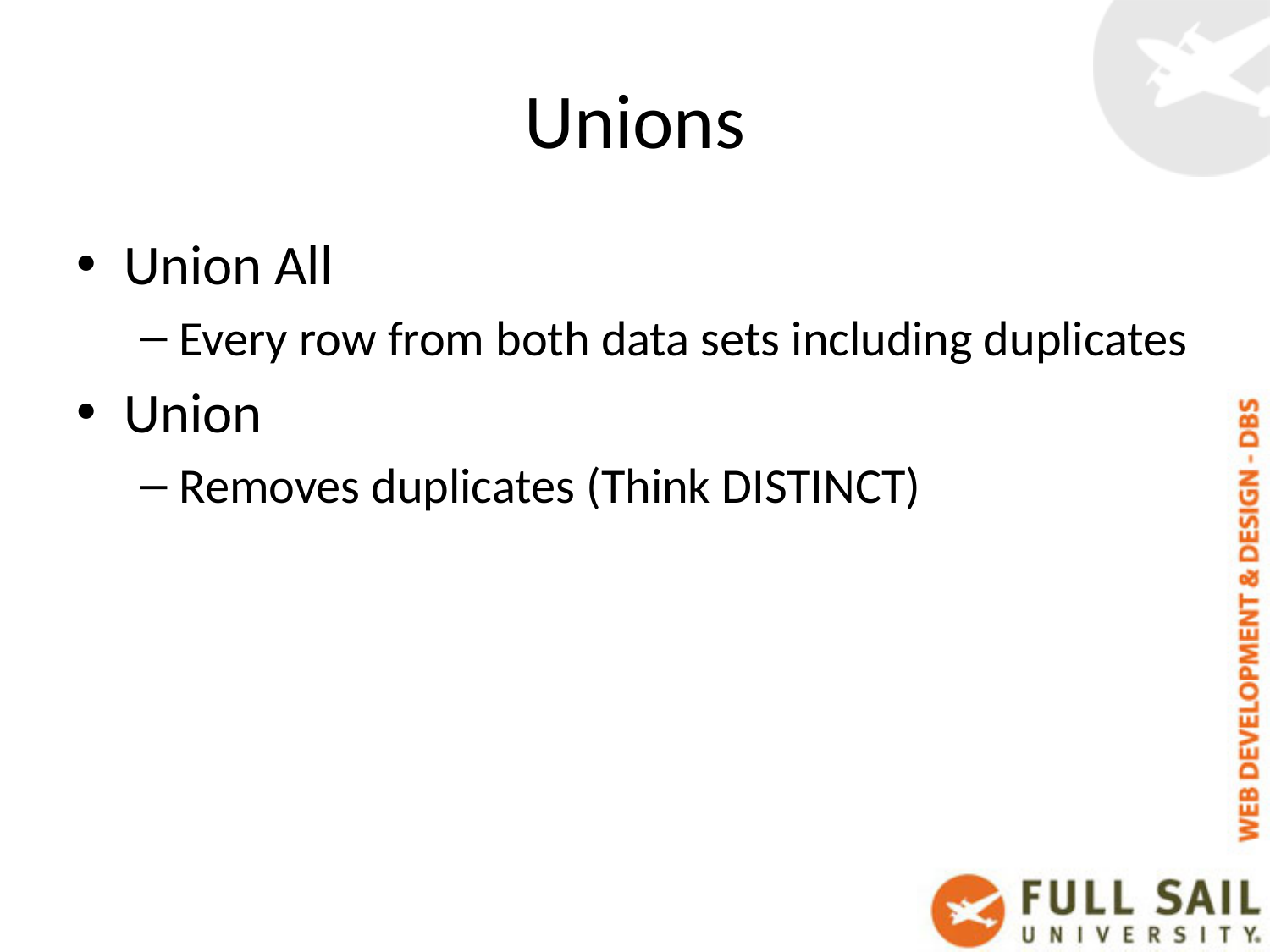

# Unions
Union All
Every row from both data sets including duplicates
Union
Removes duplicates (Think DISTINCT)